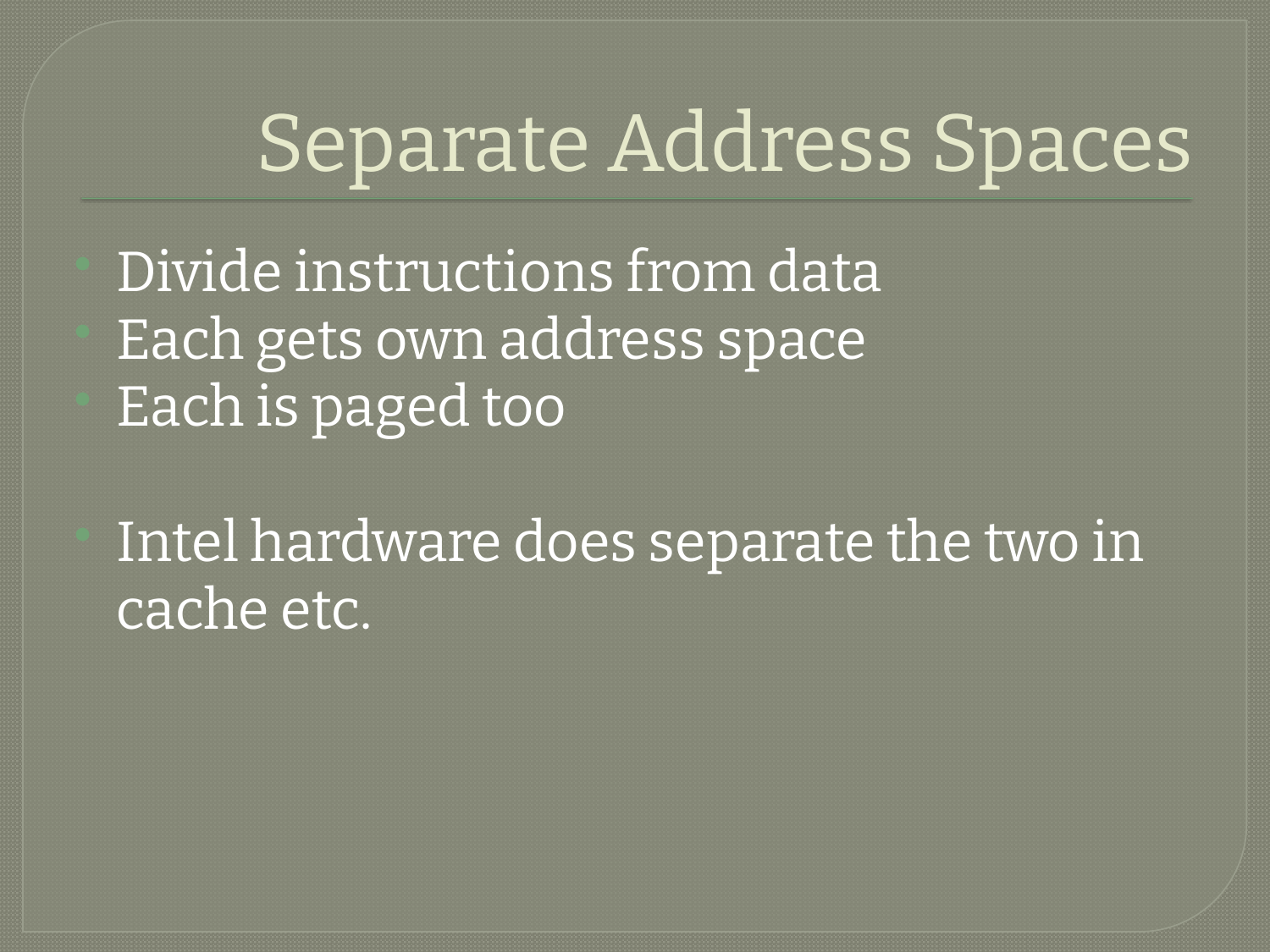

# Separate Address Spaces
Divide instructions from data
Each gets own address space
Each is paged too

Intel hardware does separate the two in cache etc.